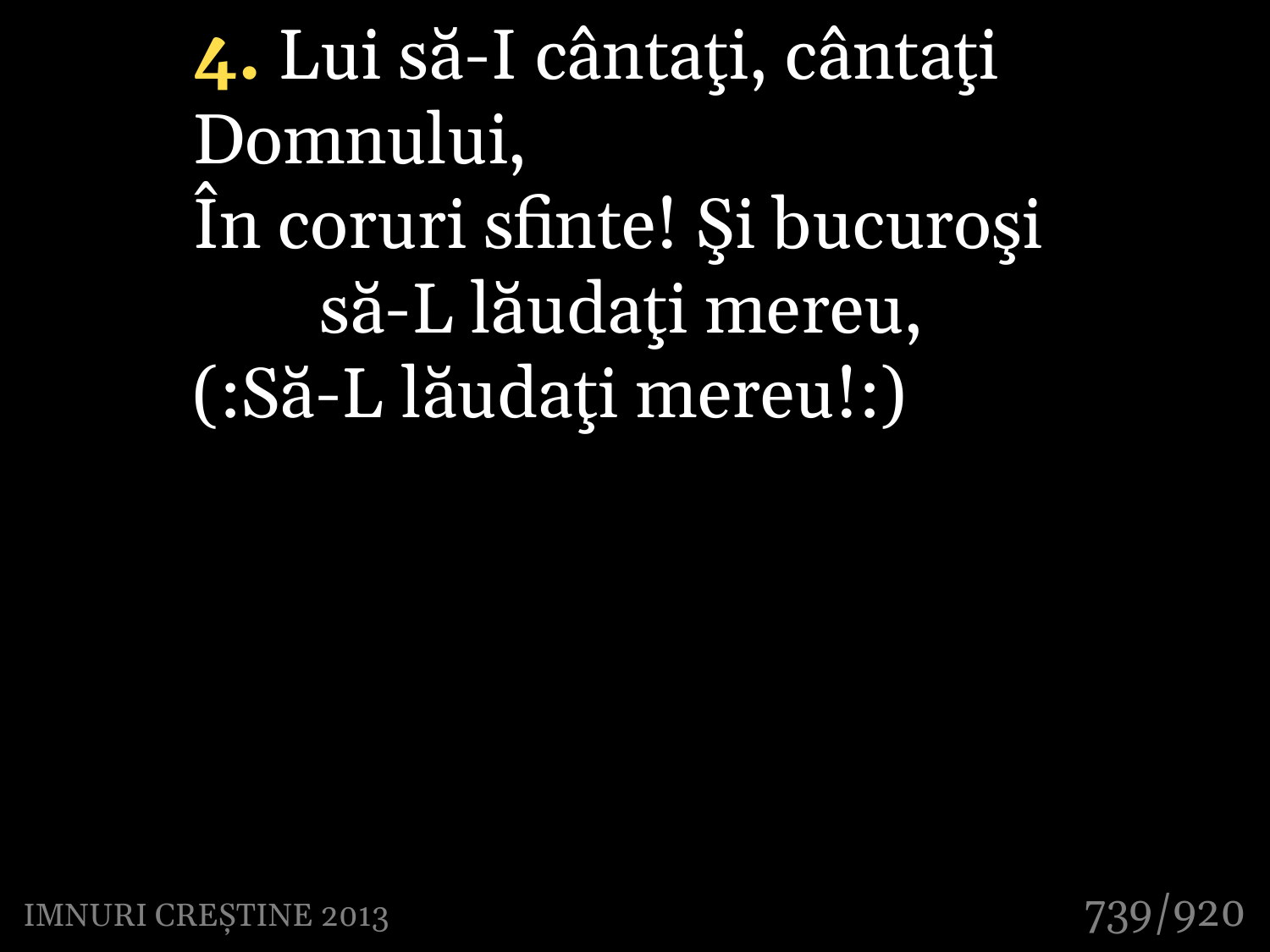

4. Lui să-I cântaţi, cântaţi 	Domnului,
În coruri sfinte! Şi bucuroşi
	să-L lăudaţi mereu,
(:Să-L lăudaţi mereu!:)
739/920
IMNURI CREȘTINE 2013